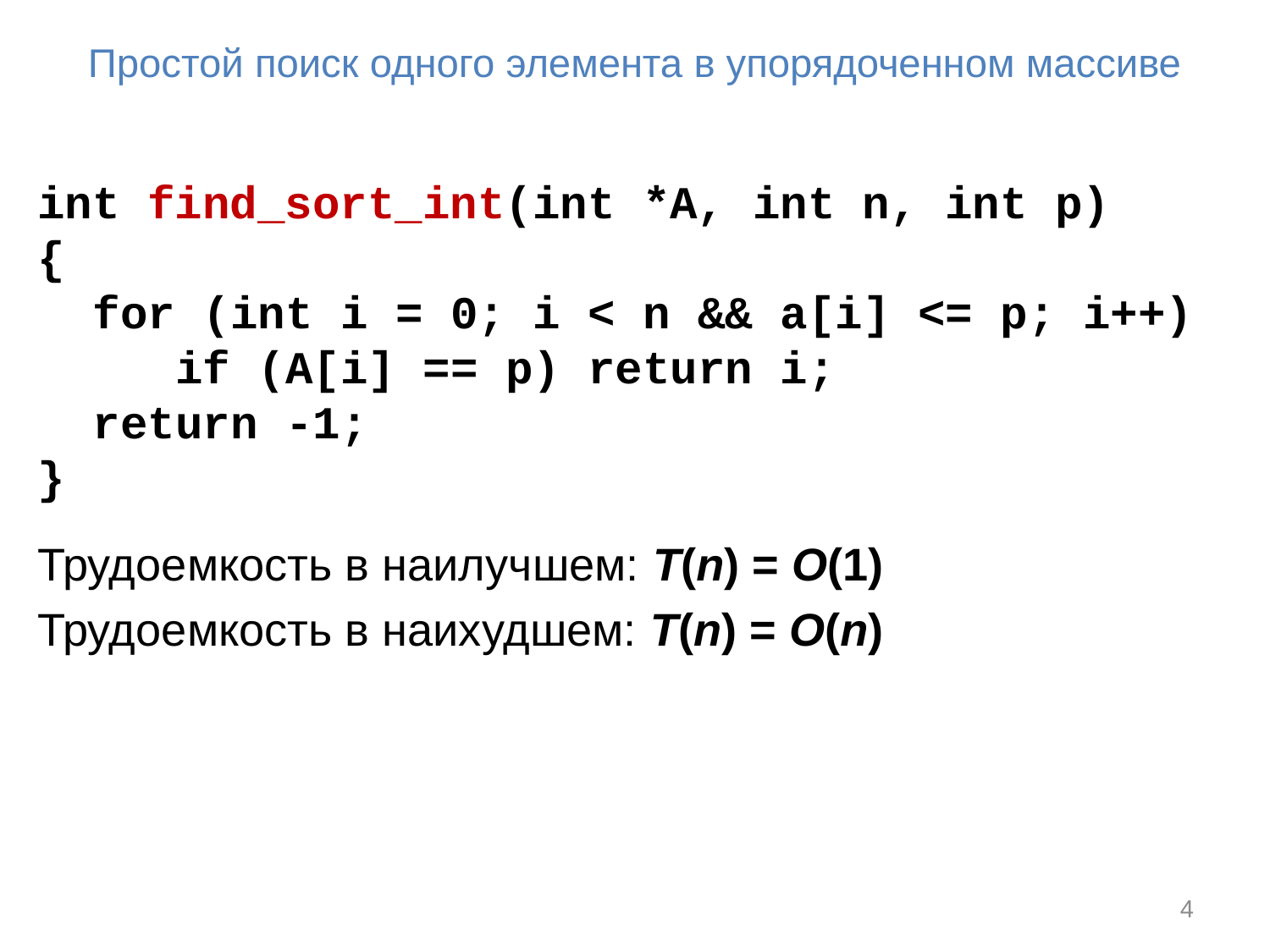

# Простой поиск одного элемента в упорядоченном массиве
int find_sort_int(int *A, int n, int p)
{
  for (int i = 0; i < n && a[i] <= p; i++)
     if (A[i] == p) return i;
  return -1;
}
Трудоемкость в наилучшем: T(n) = O(1)
Трудоемкость в наихудшем: T(n) = O(n)

4